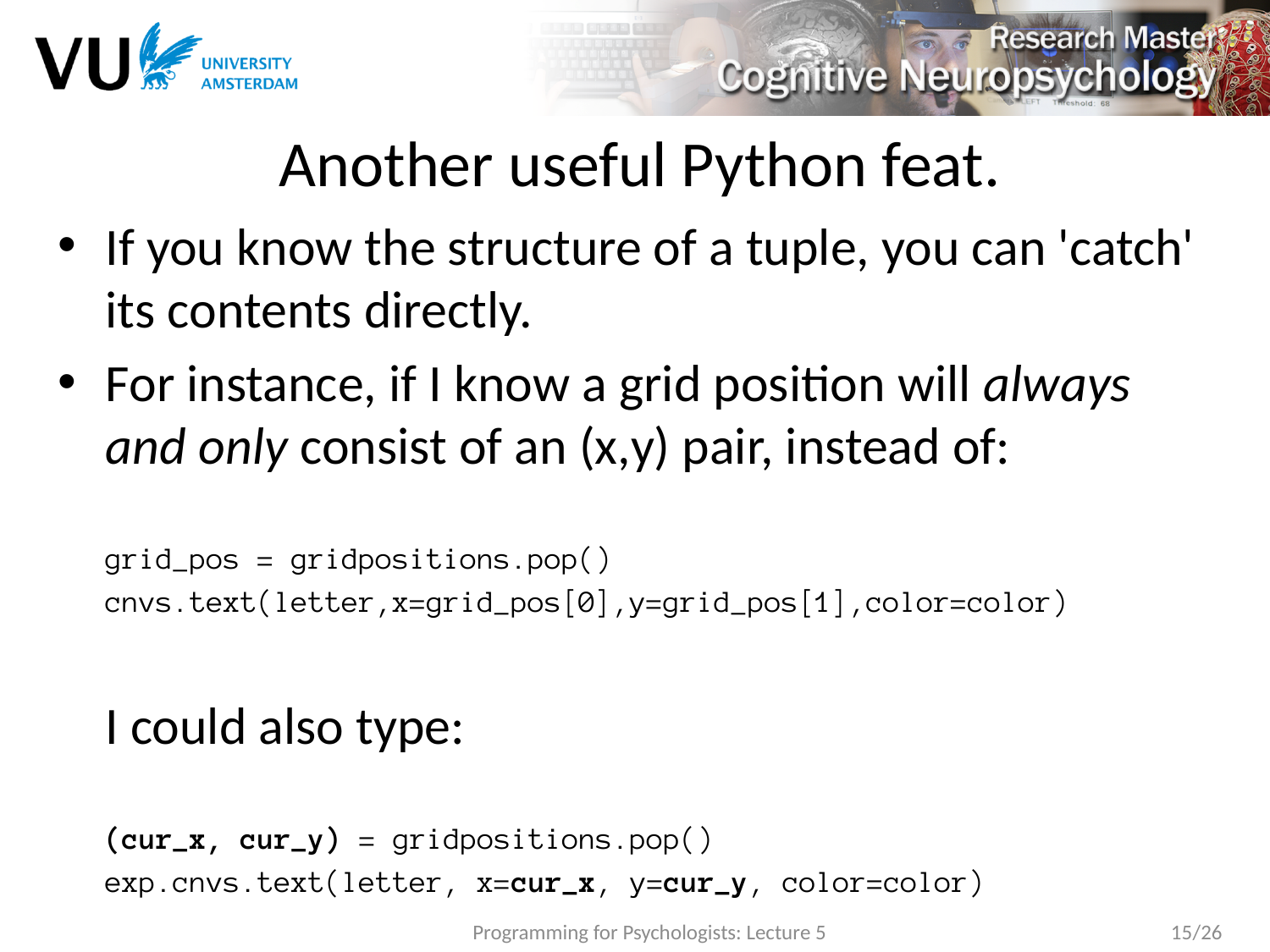

# Another useful Python feat.
If you know the structure of a tuple, you can 'catch' its contents directly.
For instance, if I know a grid position will always and only consist of an (x,y) pair, instead of:
grid_pos = gridpositions.pop()
	cnvs.text(letter,x=grid_pos[0],y=grid_pos[1],color=color)
I could also type:
(cur_x, cur_y) = gridpositions.pop()
	exp.cnvs.text(letter, x=cur_x, y=cur_y, color=color)
Programming for Psychologists: Lecture 5
15